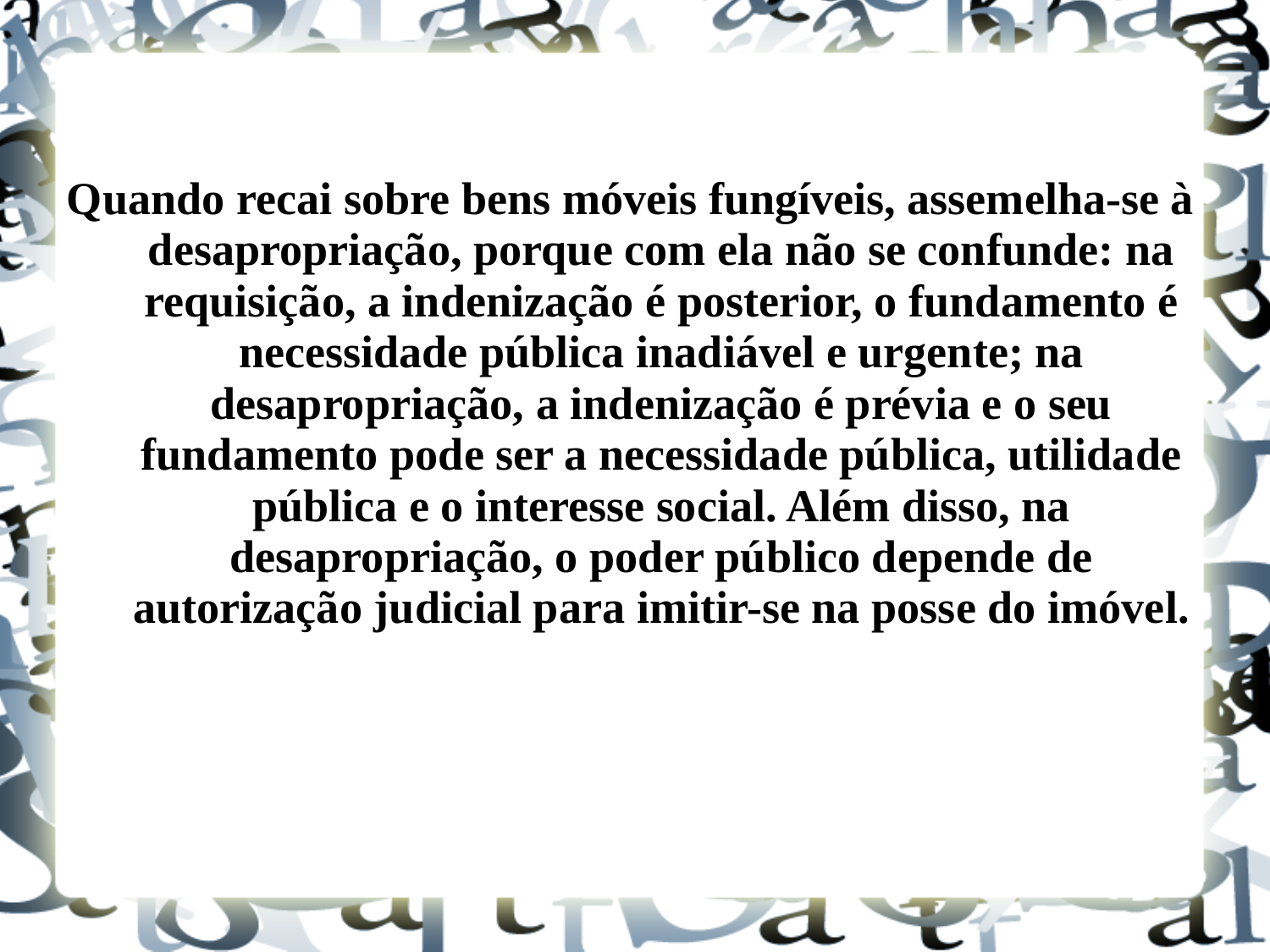

Quando recai sobre bens móveis fungíveis, assemelha-se à desapropriação, porque com ela não se confunde: na requisição, a indenização é posterior, o fundamento é necessidade pública inadiável e urgente; na desapropriação, a indenização é prévia e o seu fundamento pode ser a necessidade pública, utilidade pública e o interesse social. Além disso, na desapropriação, o poder público depende de autorização judicial para imitir-se na posse do imóvel.